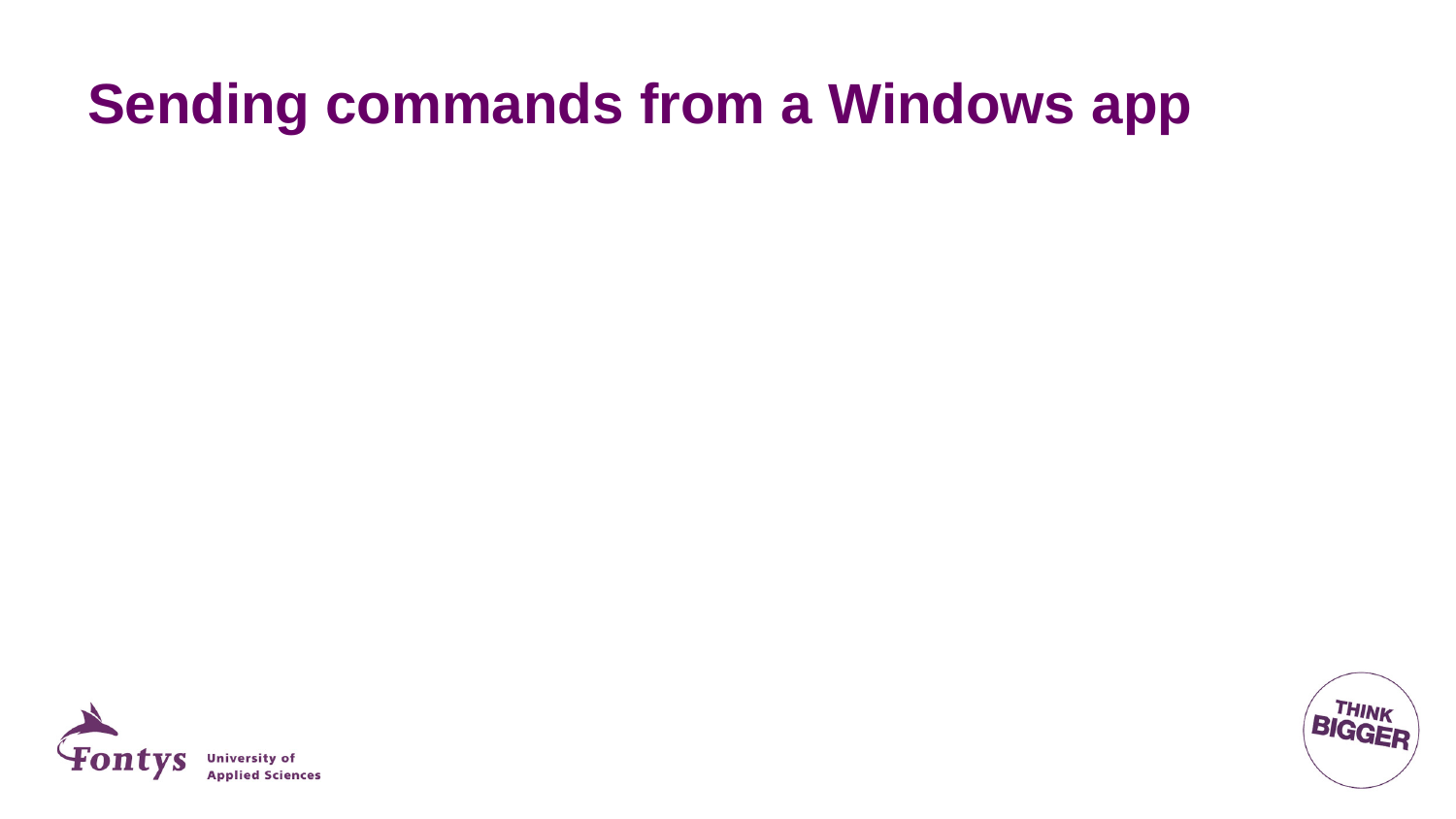

# Sending commands from a Windows app